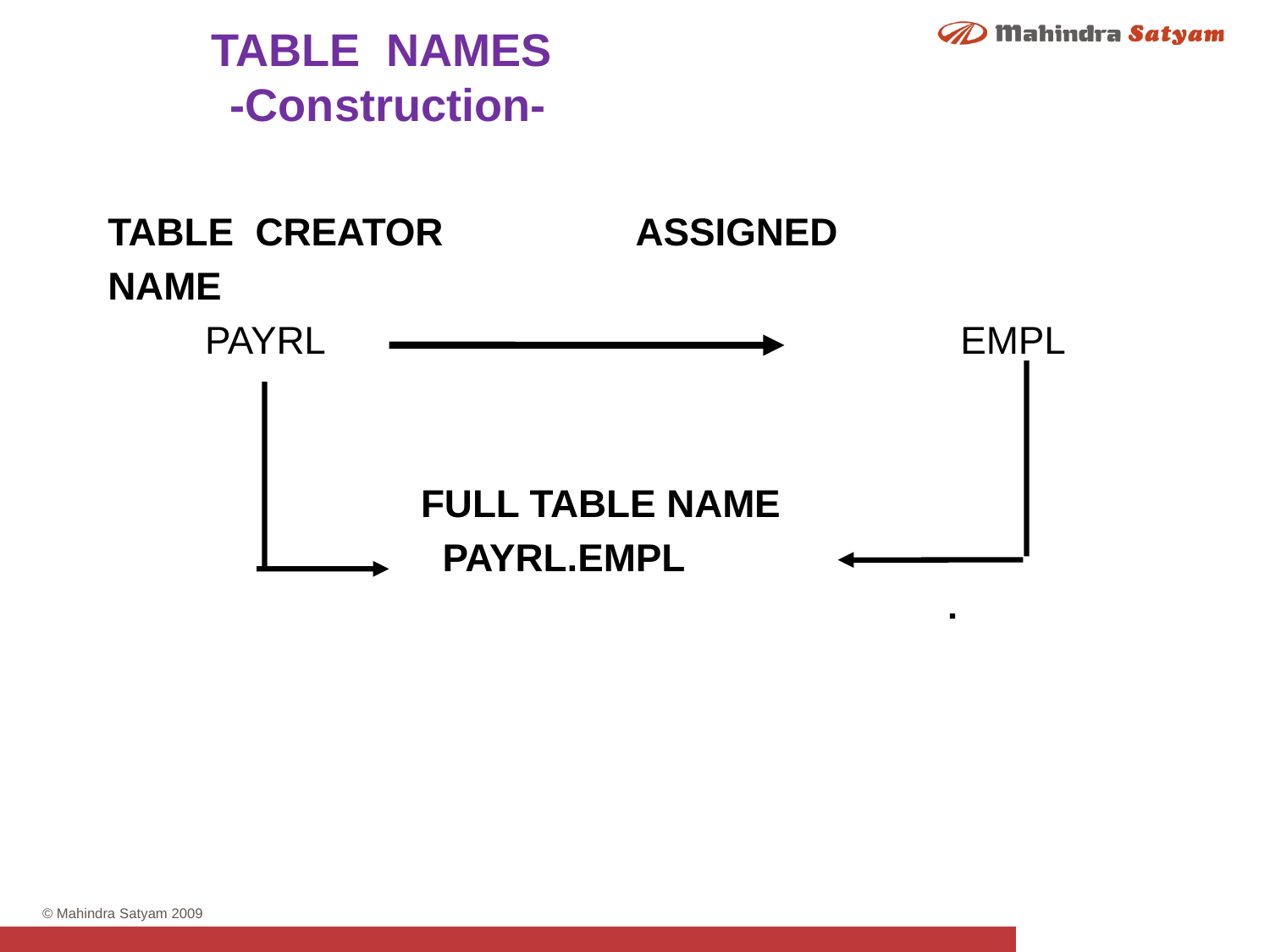

TABLE  NAMES
 -Construction-
TABLE  CREATOR                  ASSIGNED
NAME
         PAYRL                                                           EMPL

                             FULL TABLE NAME
                               PAYRL.EMPL